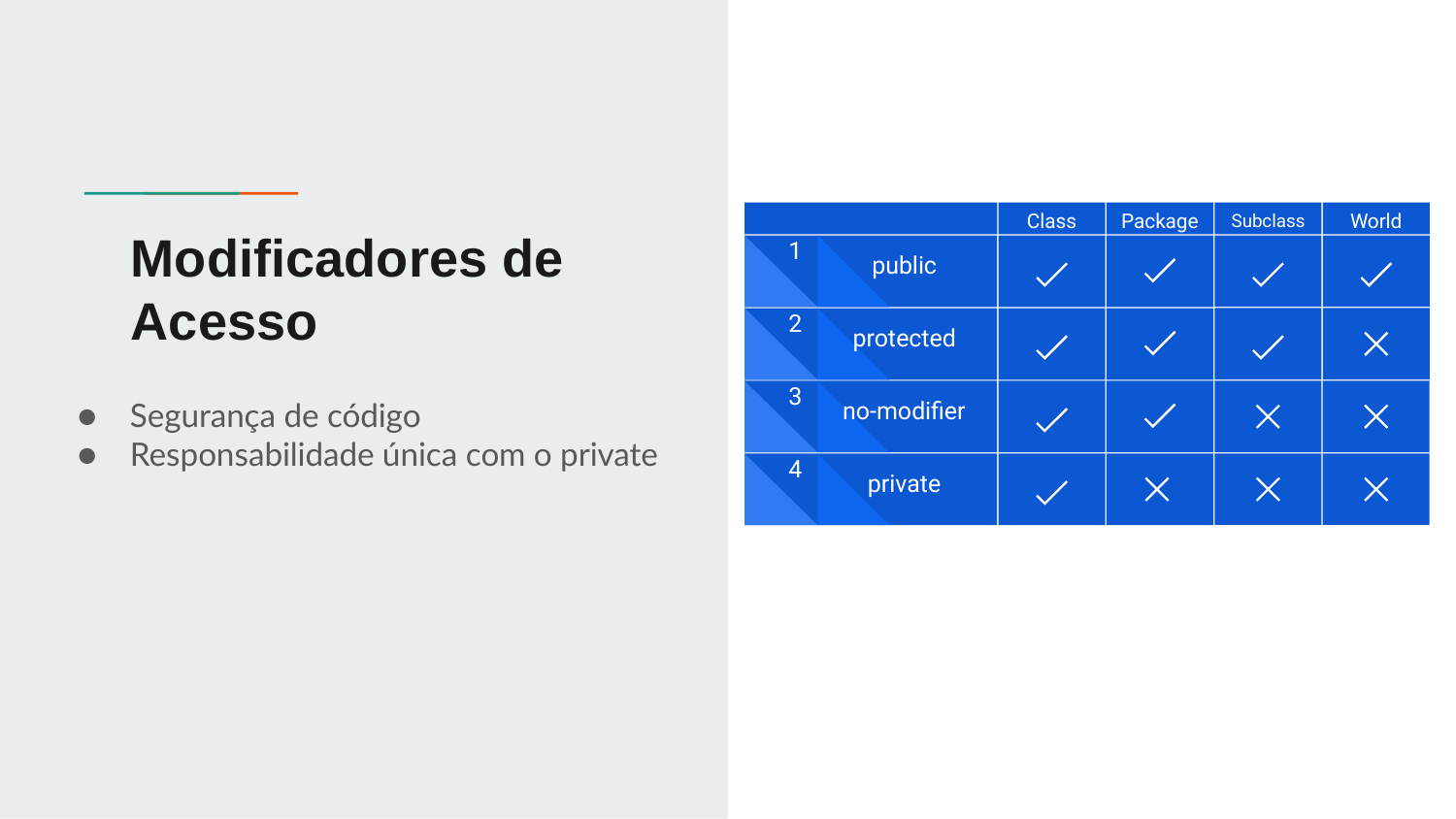

Class
Package
Subclass
World
# Modificadores de Acesso

public
1

protected
2

private
4

Segurança de código
Responsabilidade única com o private

no-modifier
3